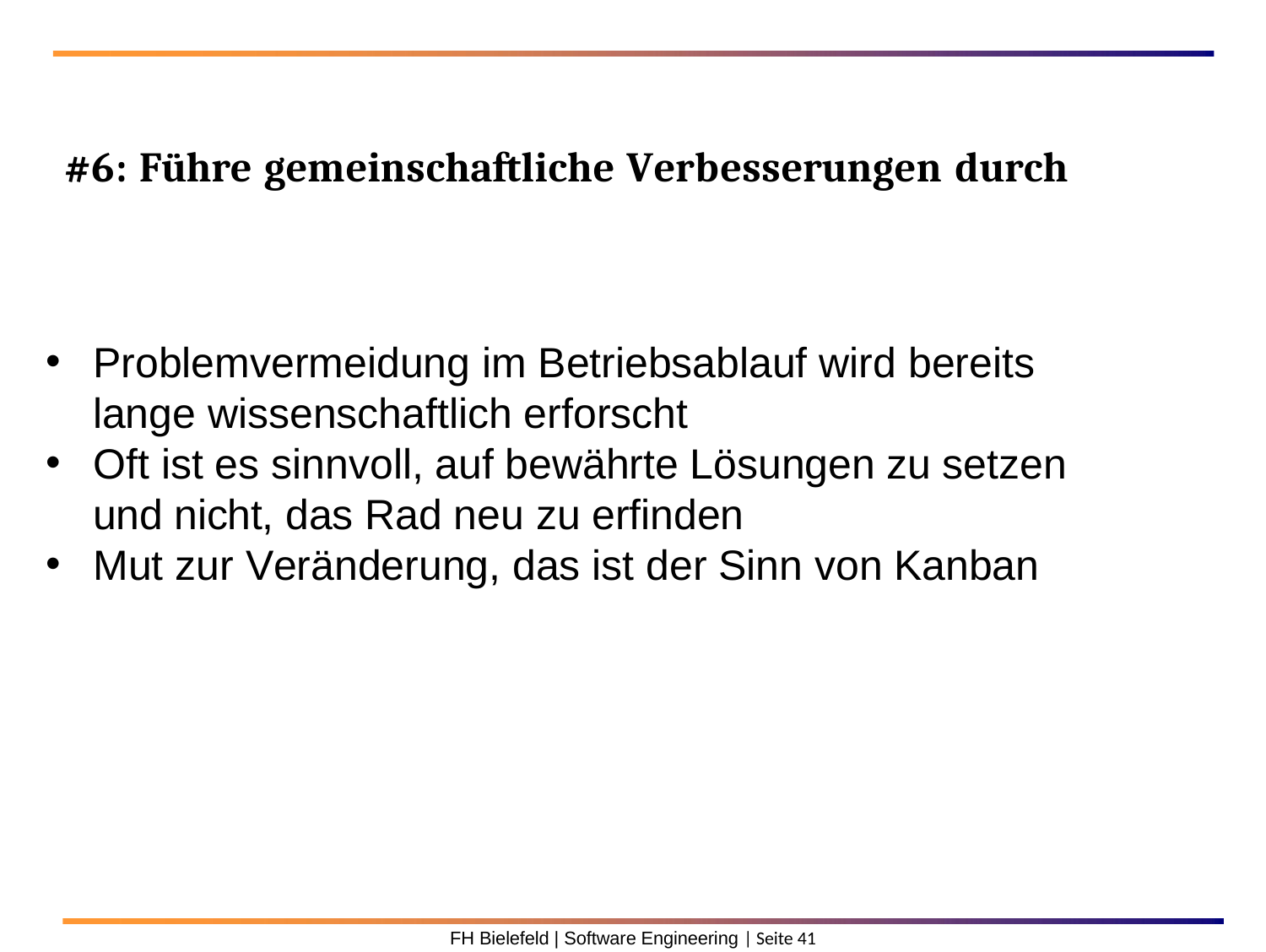

# #6: Führe gemeinschaftliche Verbesserungen durch

Problemvermeidung im Betriebsablauf wird bereits lange wissenschaftlich erforscht
Oft ist es sinnvoll, auf bewährte Lösungen zu setzen und nicht, das Rad neu zu erfinden
Mut zur Veränderung, das ist der Sinn von Kanban